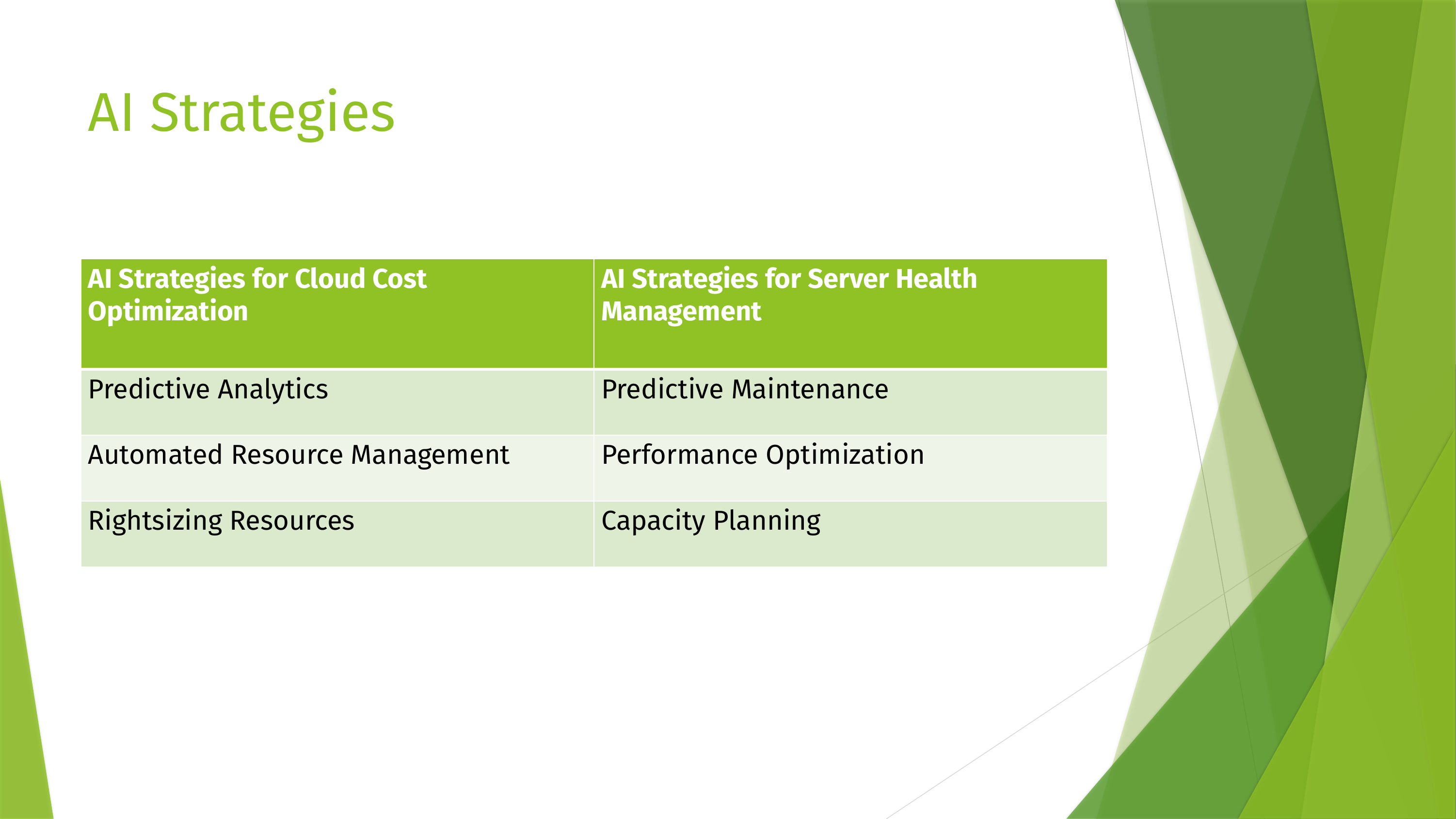

# AI Strategies
|  |  |
| --- | --- |
|  |  |
|  |  |
|  |  |
| AI Strategies for Cloud Cost Optimization | AI Strategies for Server Health Management |
| --- | --- |
| Predictive Analytics | Predictive Maintenance |
| Automated Resource Management | Performance Optimization |
| Rightsizing Resources | Capacity Planning |